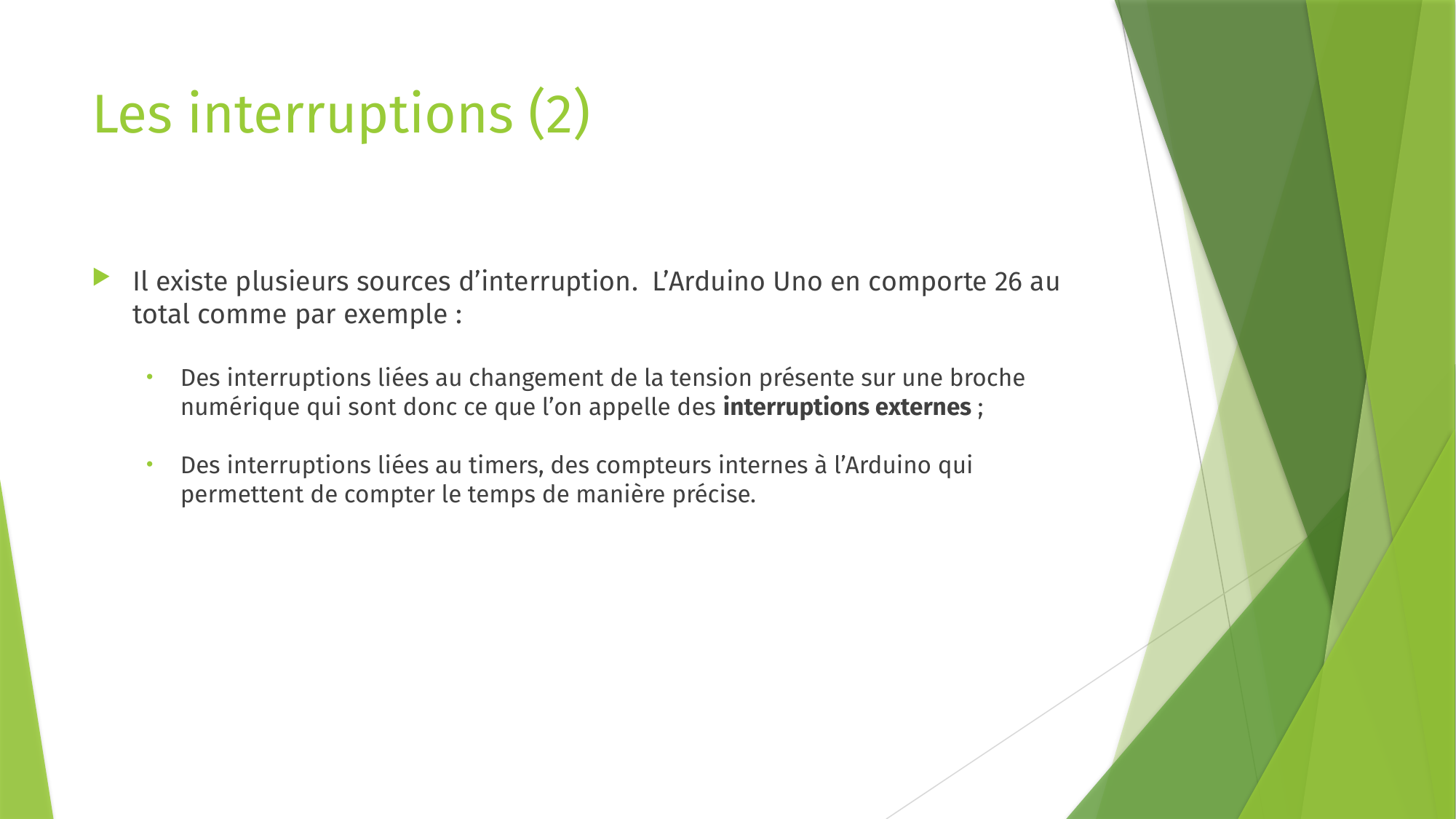

# Les interruptions (2)
Il existe plusieurs sources d’interruption.  L’Arduino Uno en comporte 26 au total comme par exemple :
Des interruptions liées au changement de la tension présente sur une broche numérique qui sont donc ce que l’on appelle des interruptions externes ;
Des interruptions liées au timers, des compteurs internes à l’Arduino qui permettent de compter le temps de manière précise.